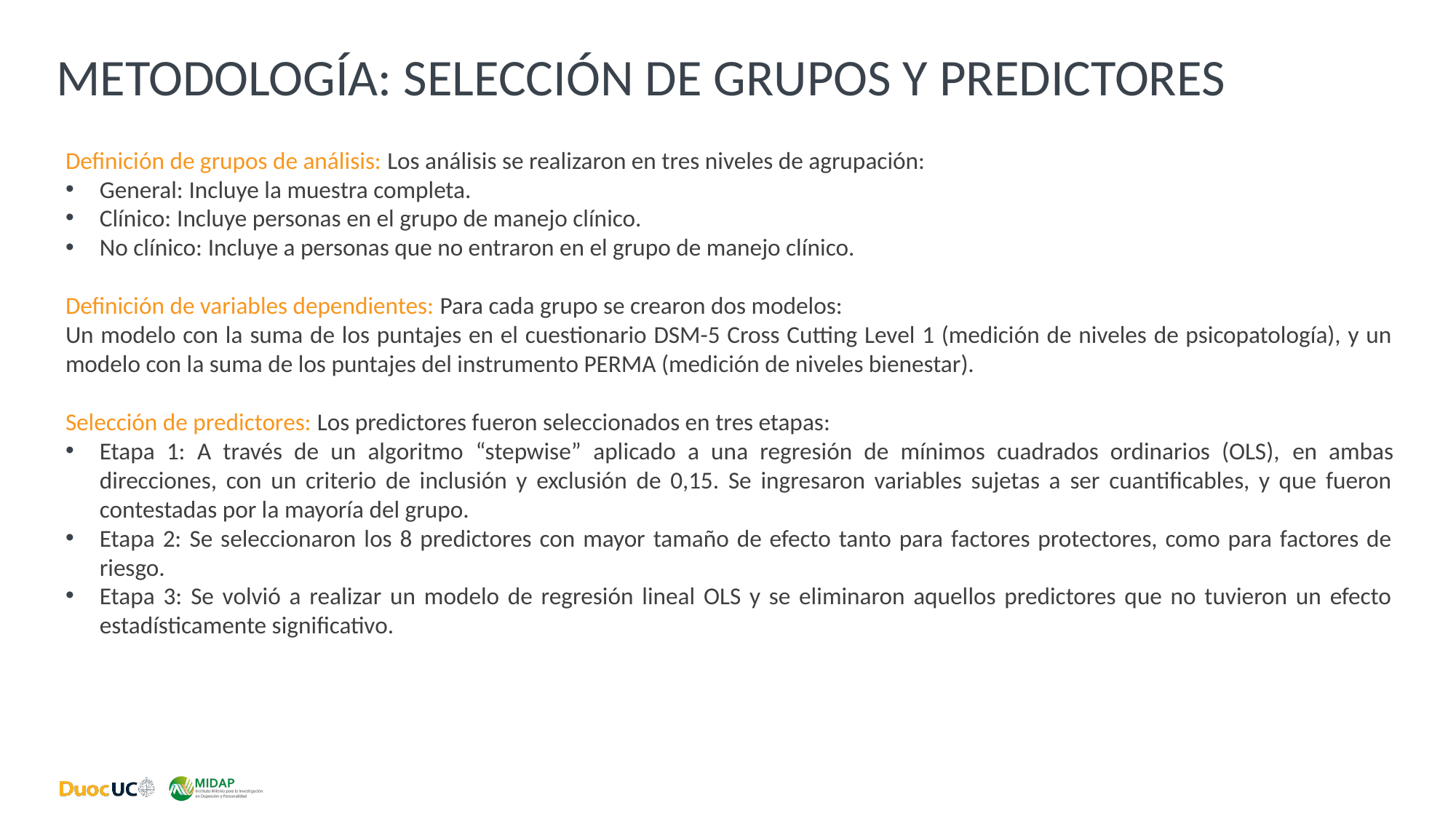

Metodología: Selección de grupos y predictores

Definición de grupos de análisis: Los análisis se realizaron en tres niveles de agrupación:
General: Incluye la muestra completa.
Clínico: Incluye personas en el grupo de manejo clínico.
No clínico: Incluye a personas que no entraron en el grupo de manejo clínico.

Definición de variables dependientes: Para cada grupo se crearon dos modelos:
Un modelo con la suma de los puntajes en el cuestionario DSM-5 Cross Cutting Level 1 (medición de niveles de psicopatología), y un modelo con la suma de los puntajes del instrumento PERMA (medición de niveles bienestar).

Selección de predictores: Los predictores fueron seleccionados en tres etapas:
Etapa 1: A través de un algoritmo “stepwise” aplicado a una regresión de mínimos cuadrados ordinarios (OLS), en ambas direcciones, con un criterio de inclusión y exclusión de 0,15. Se ingresaron variables sujetas a ser cuantificables, y que fueron contestadas por la mayoría del grupo.
Etapa 2: Se seleccionaron los 8 predictores con mayor tamaño de efecto tanto para factores protectores, como para factores de riesgo.
Etapa 3: Se volvió a realizar un modelo de regresión lineal OLS y se eliminaron aquellos predictores que no tuvieron un efecto estadísticamente significativo.